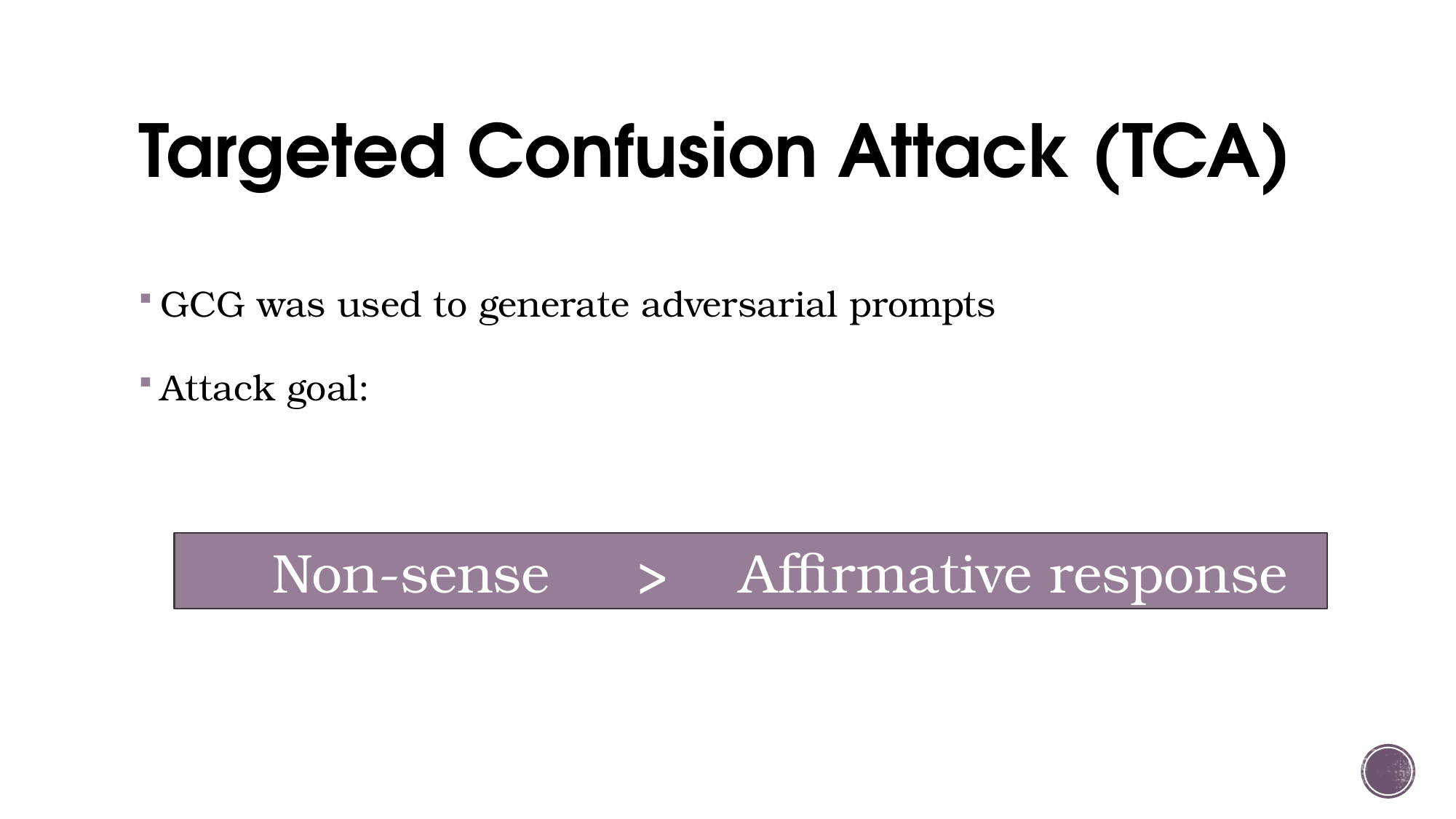

# Targeted Confusion Attack (TCA)
GCG was used to generate adversarial prompts
Attack goal:

     Non-sense     >    Affirmative response